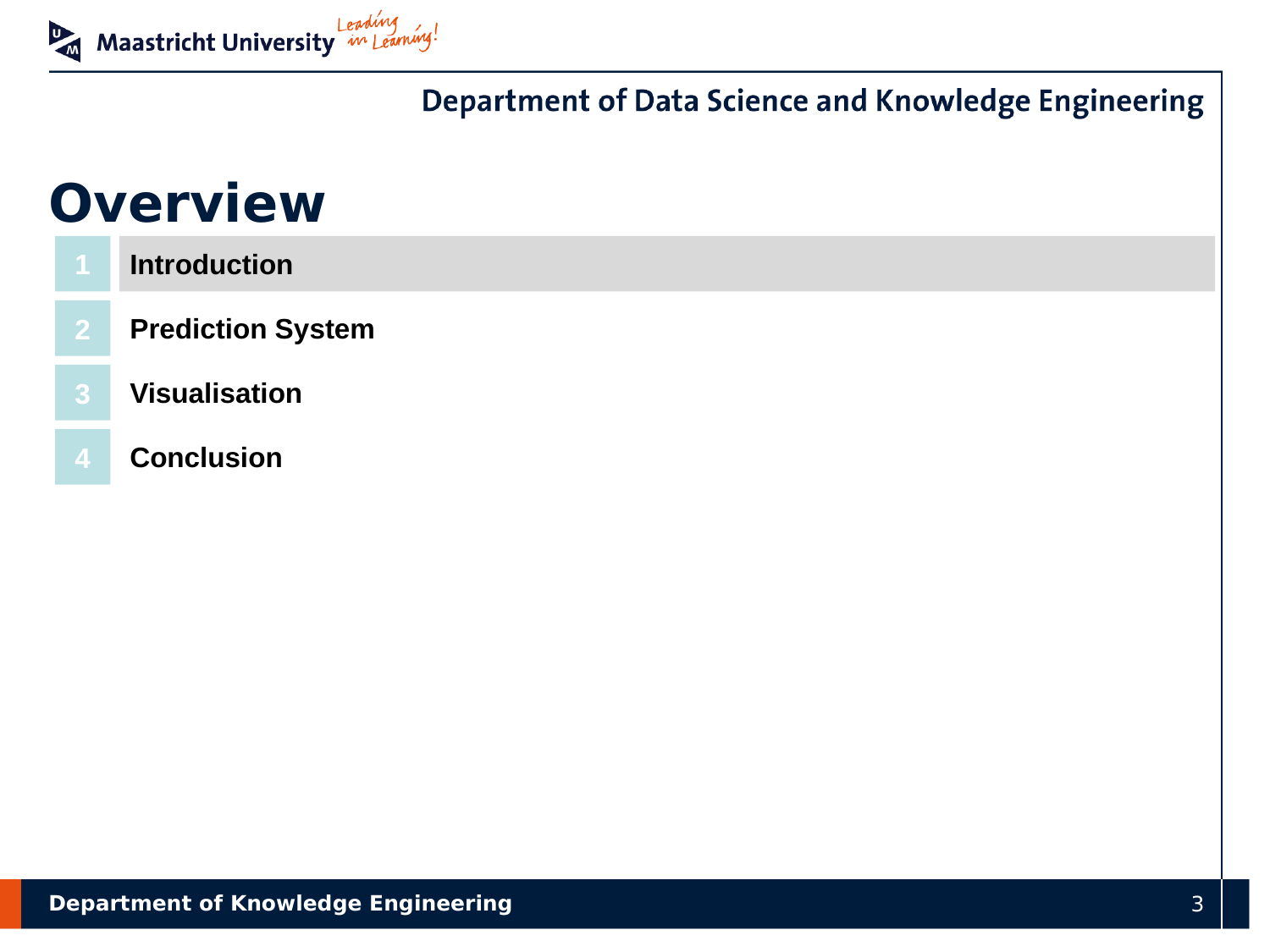

# Overview
1

Introduction
2
Prediction System
3
Visualisation
4
Conclusion